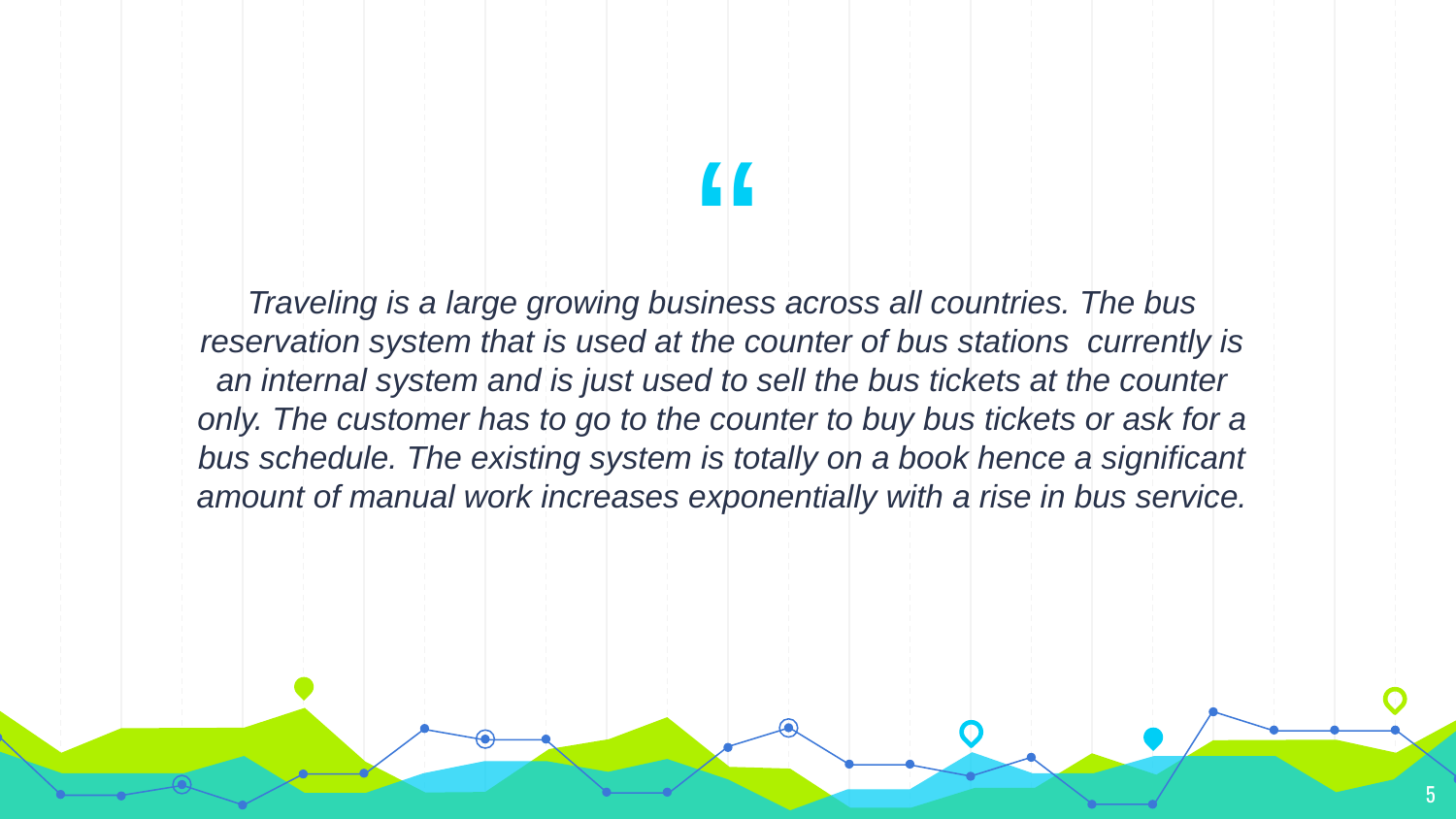

Traveling is a large growing business across all countries. The bus reservation system that is used at the counter of bus stations  currently is an internal system and is just used to sell the bus tickets at the counter only. The customer has to go to the counter to buy bus tickets or ask for a bus schedule. The existing system is totally on a book hence a significant amount of manual work increases exponentially with a rise in bus service.
5